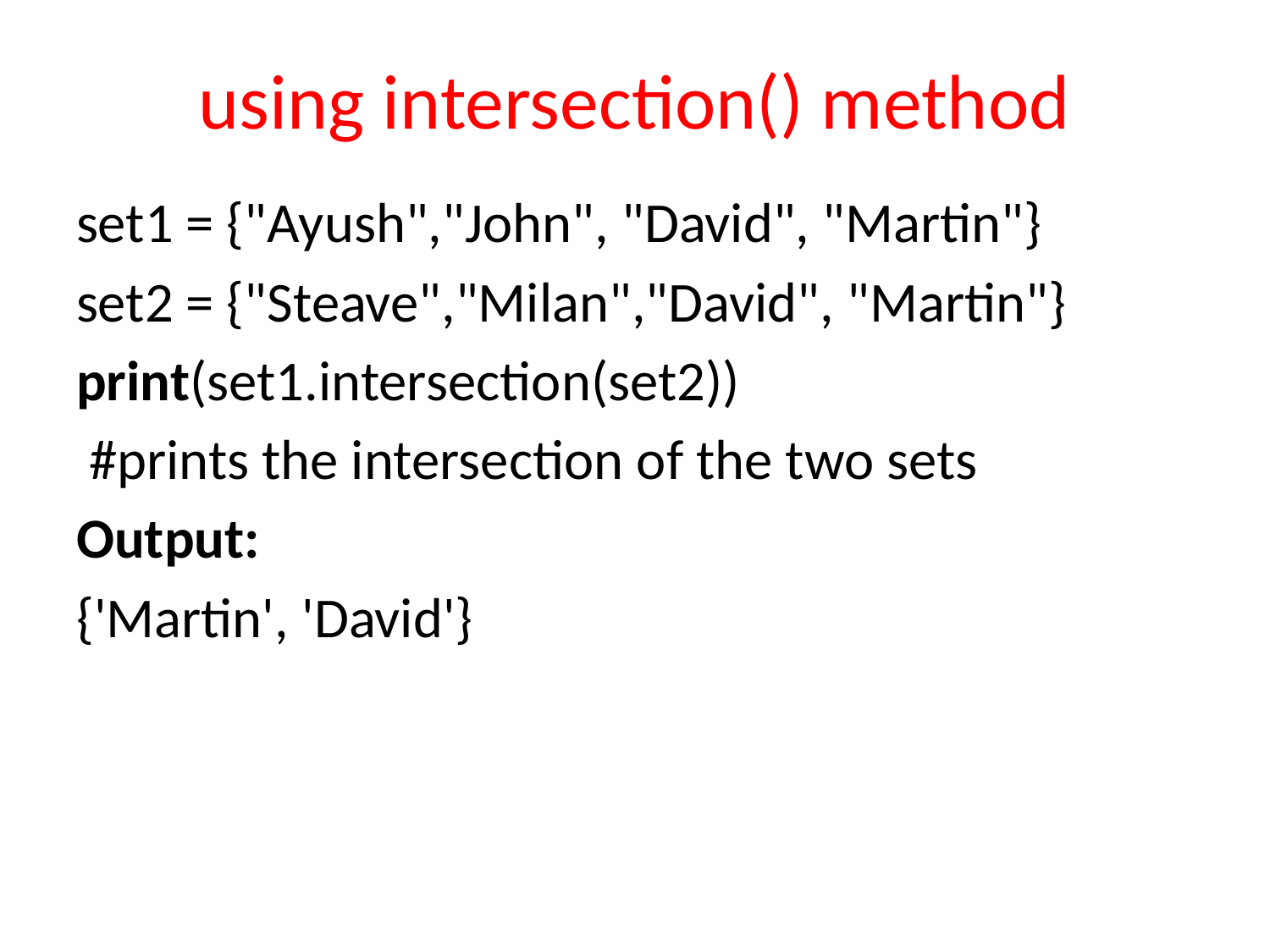

# using intersection() method
set1 = {"Ayush","John", "David", "Martin"}
set2 = {"Steave","Milan","David", "Martin"}
print(set1.intersection(set2))
 #prints the intersection of the two sets
Output:
{'Martin', 'David'}